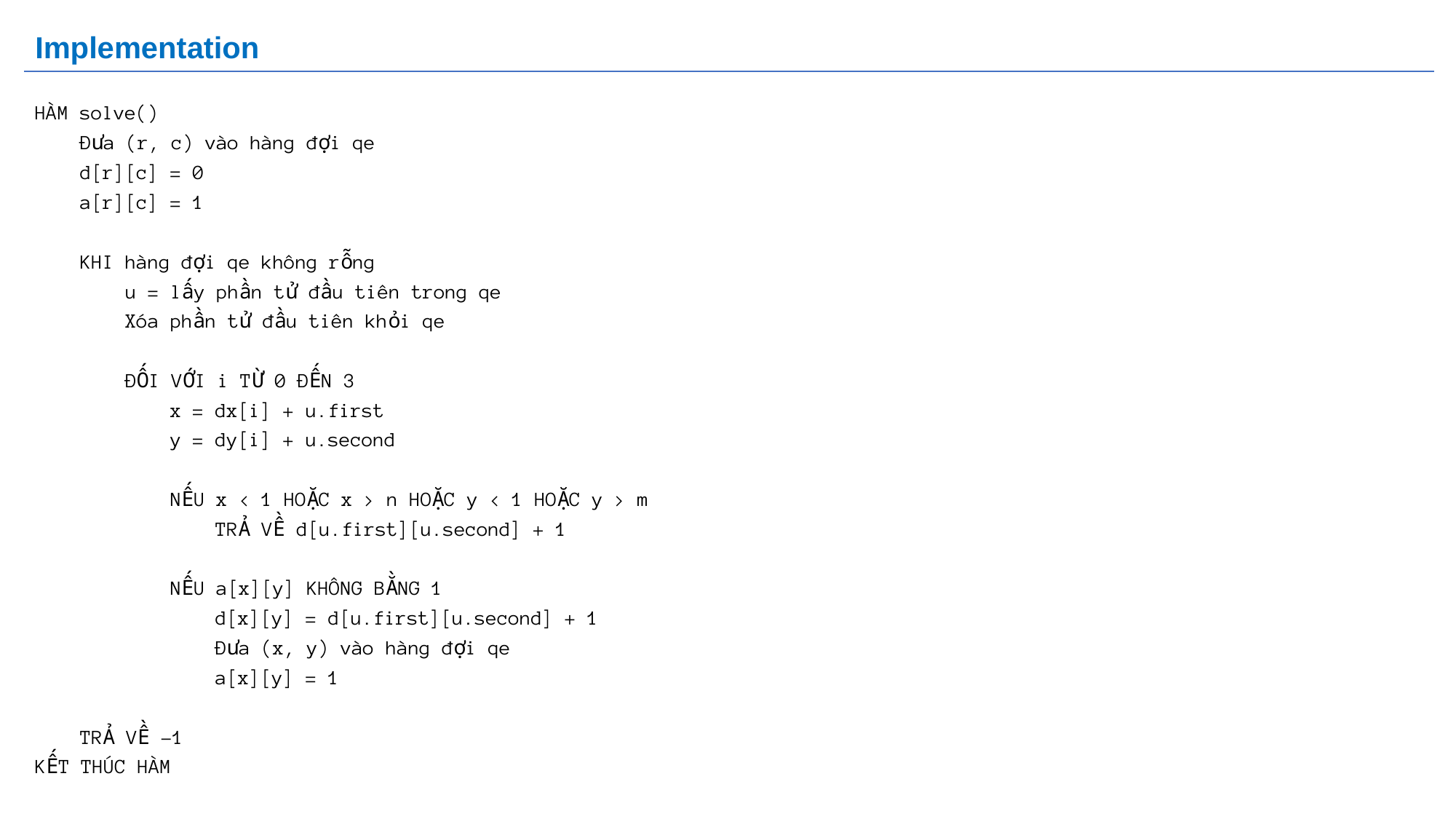

# Implementation
HÀM solve()
    Đưa (r, c) vào hàng đợi qe
    d[r][c] = 0
    a[r][c] = 1

    KHI hàng đợi qe không rỗng
        u = lấy phần tử đầu tiên trong qe
        Xóa phần tử đầu tiên khỏi qe

        ĐỐI VỚI i TỪ 0 ĐẾN 3
            x = dx[i] + u.first
            y = dy[i] + u.second

            NẾU x < 1 HOẶC x > n HOẶC y < 1 HOẶC y > m
                TRẢ VỀ d[u.first][u.second] + 1

            NẾU a[x][y] KHÔNG BẰNG 1
                d[x][y] = d[u.first][u.second] + 1
                Đưa (x, y) vào hàng đợi qe
                a[x][y] = 1

    TRẢ VỀ -1
KẾT THÚC HÀM